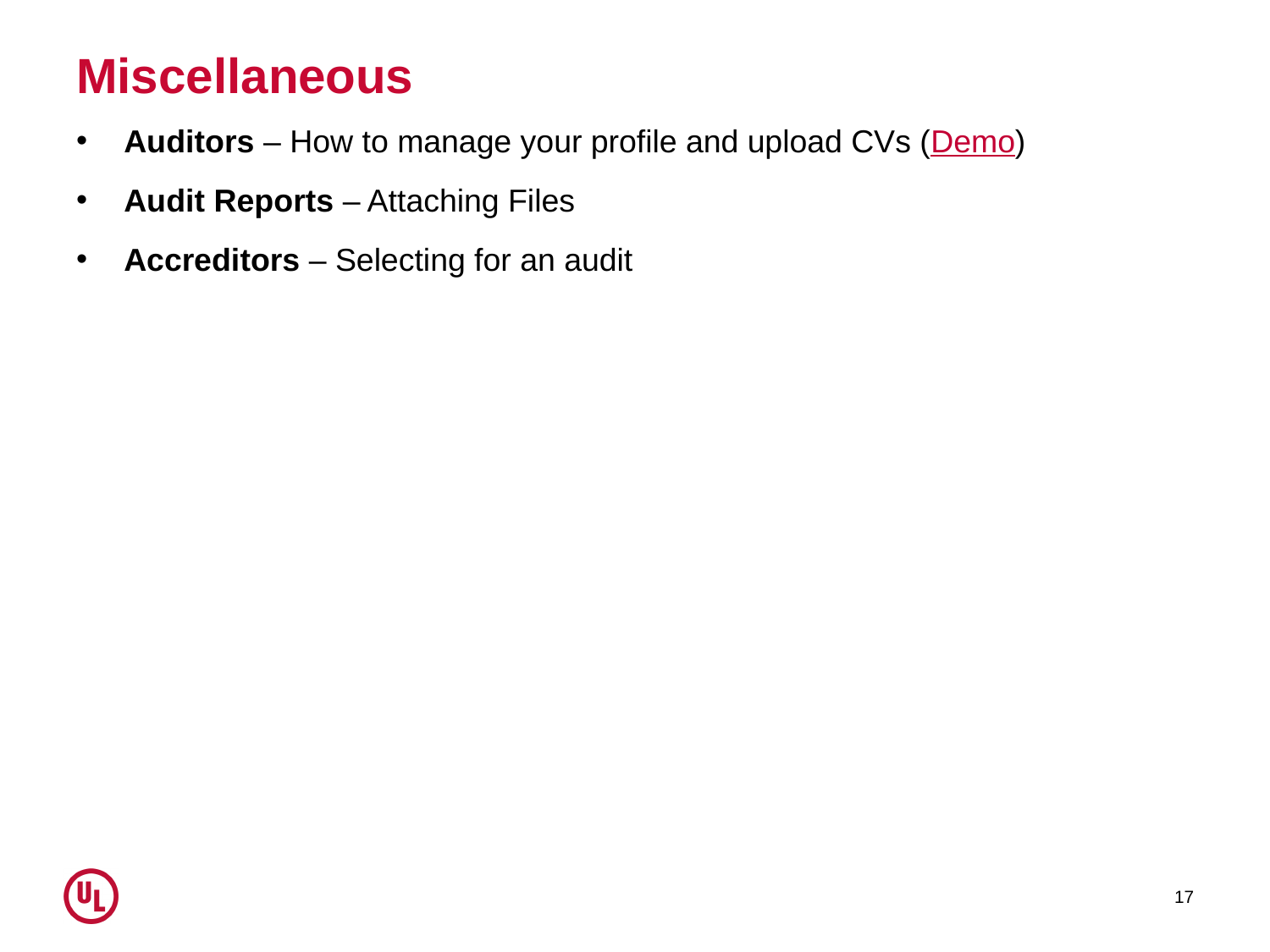

# Miscellaneous
Auditors – How to manage your profile and upload CVs (Demo)
Audit Reports – Attaching Files
Accreditors – Selecting for an audit
17